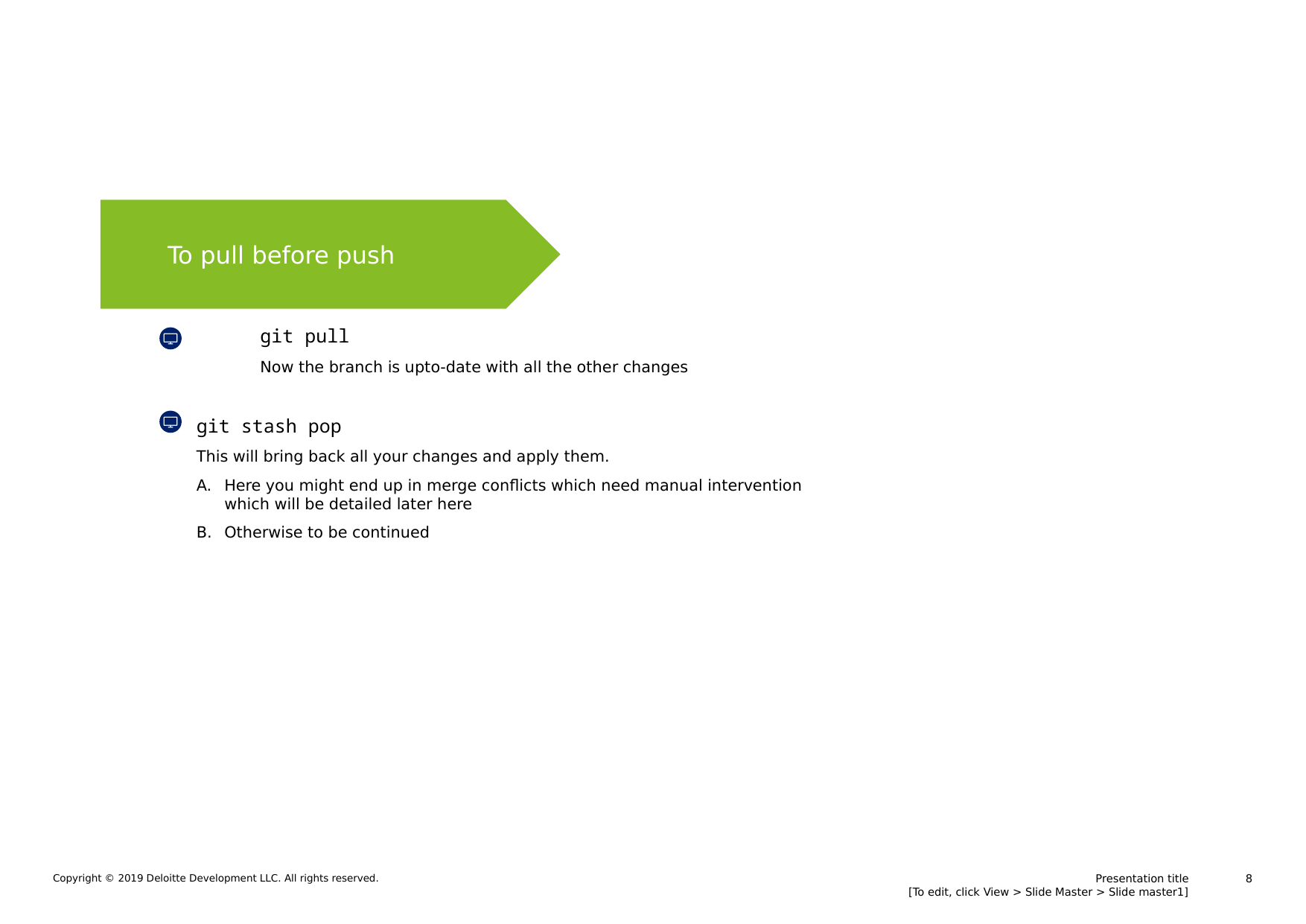

#

To pull before push
	git pull
	Now the branch is upto-date with all the other changes

git stash pop
This will bring back all your changes and apply them.
Here you might end up in merge conflicts which need manual intervention which will be detailed later here
Otherwise to be continued